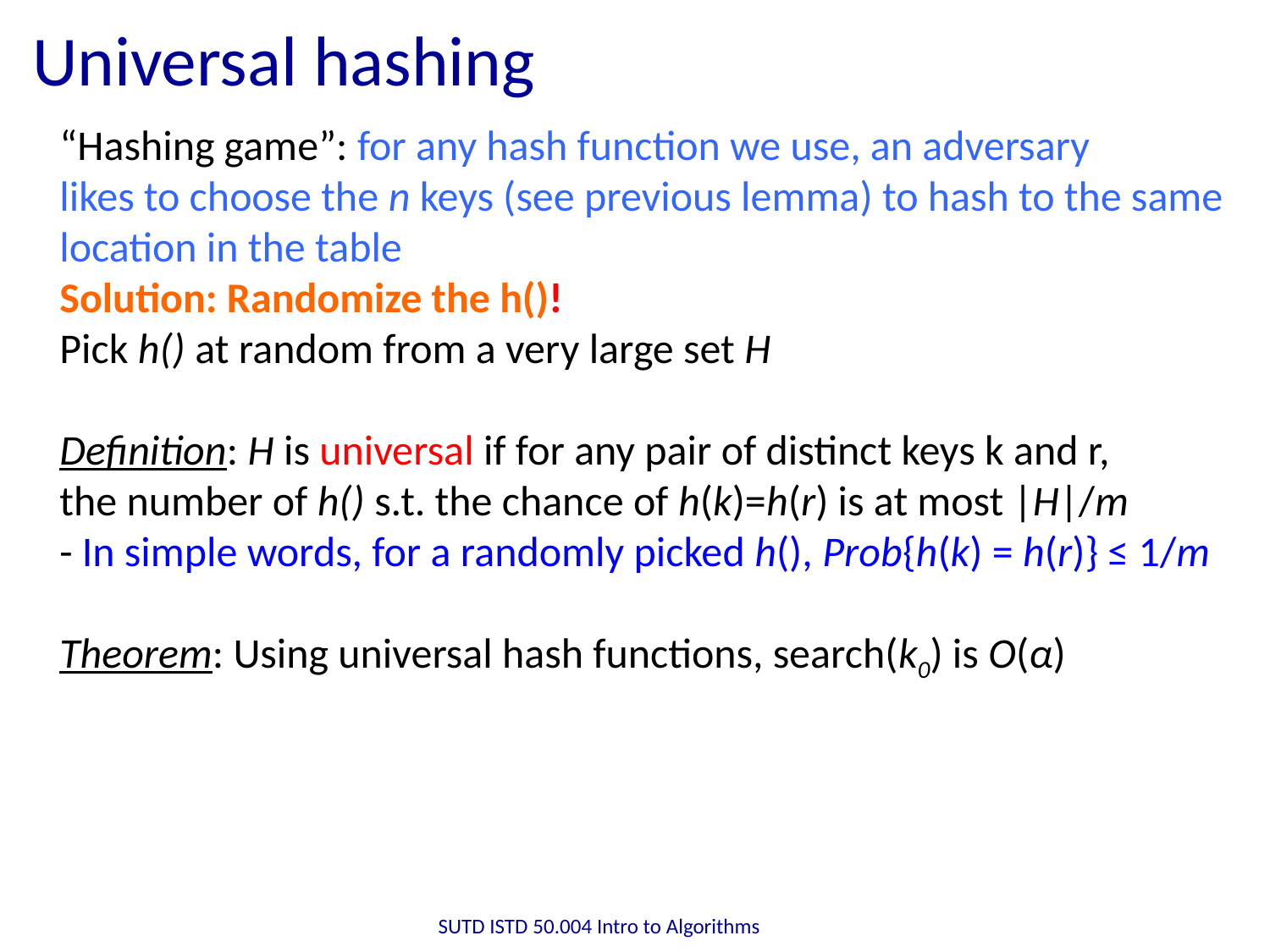

# Universal hashing
“Hashing game”: for any hash function we use, an adversary
likes to choose the n keys (see previous lemma) to hash to the same
location in the table
Solution: Randomize the h()!
Pick h() at random from a very large set H

Definition: H is universal if for any pair of distinct keys k and r,
the number of h() s.t. the chance of h(k)=h(r) is at most |H|/m
- In simple words, for a randomly picked h(), Prob{h(k) = h(r)} ≤ 1/m

Theorem: Using universal hash functions, search(k0) is O(α)
SUTD ISTD 50.004 Intro to Algorithms